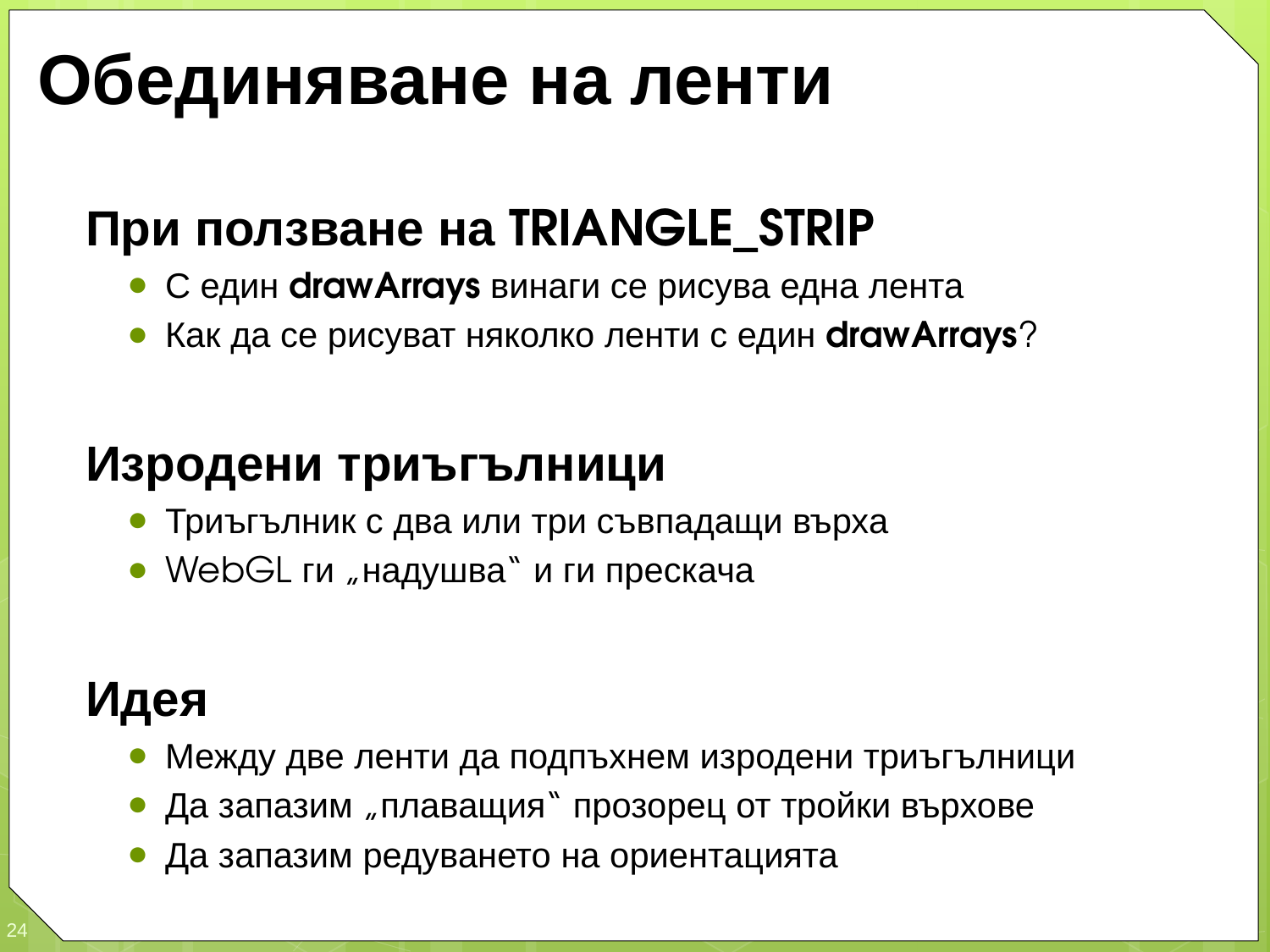

# Обединяване на ленти
При ползване на TRIANGLE_STRIP
С един drawArrays винаги се рисува една лента
Как да се рисуват няколко ленти с един drawArrays?

Изродени триъгълници
Триъгълник с два или три съвпадащи върха
WebGL ги „надушва“ и ги прескача

Идея
Между две ленти да подпъхнем изродени триъгълници
Да запазим „плаващия“ прозорец от тройки върхове
Да запазим редуването на ориентацията